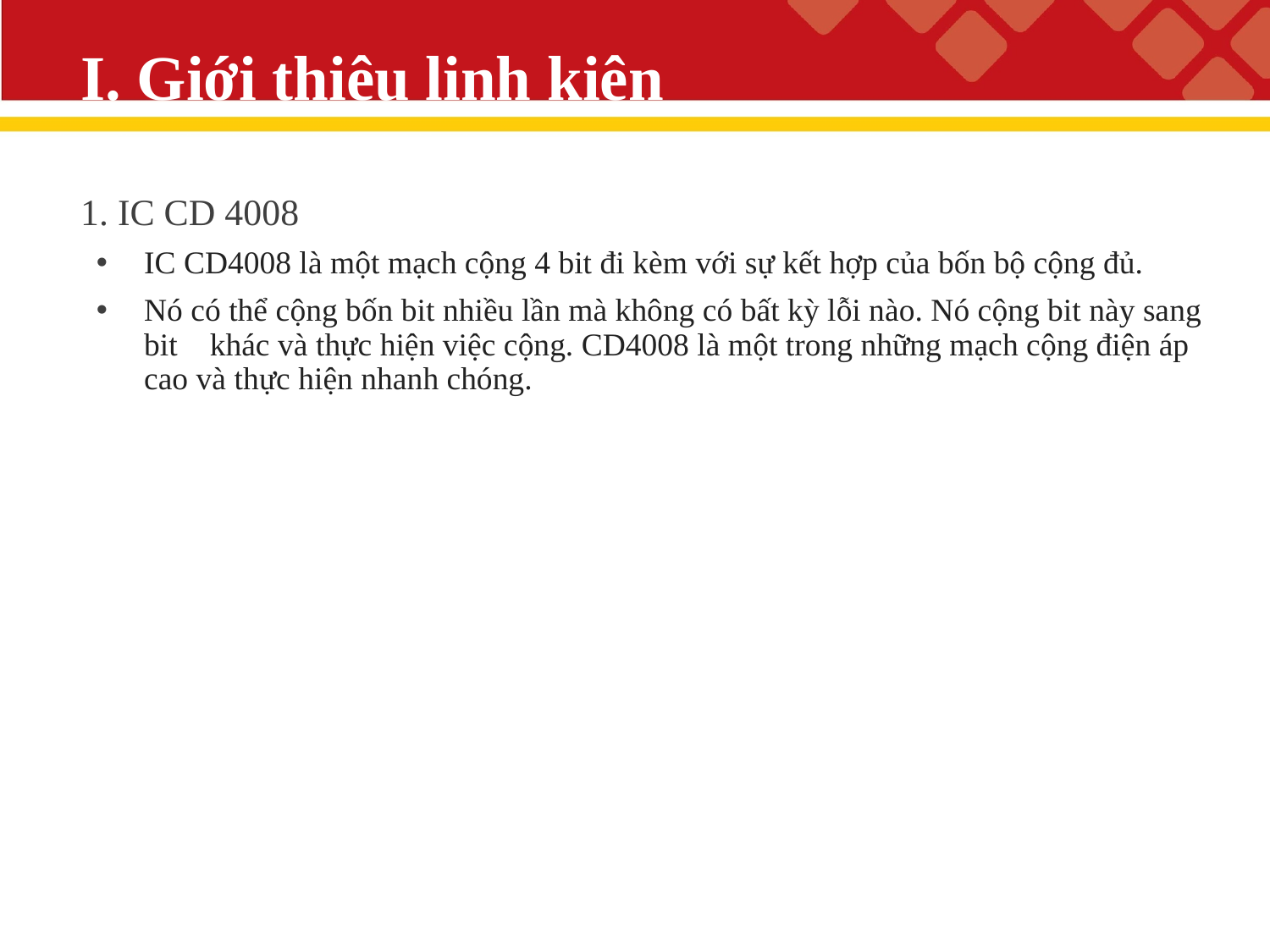

# I. Giới thiệu linh kiện
1. IC CD 4008
IC CD4008 là một mạch cộng 4 bit đi kèm với sự kết hợp của bốn bộ cộng đủ.
Nó có thể cộng bốn bit nhiều lần mà không có bất kỳ lỗi nào. Nó cộng bit này sang bit    khác và thực hiện việc cộng. CD4008 là một trong những mạch cộng điện áp cao và thực hiện nhanh chóng.